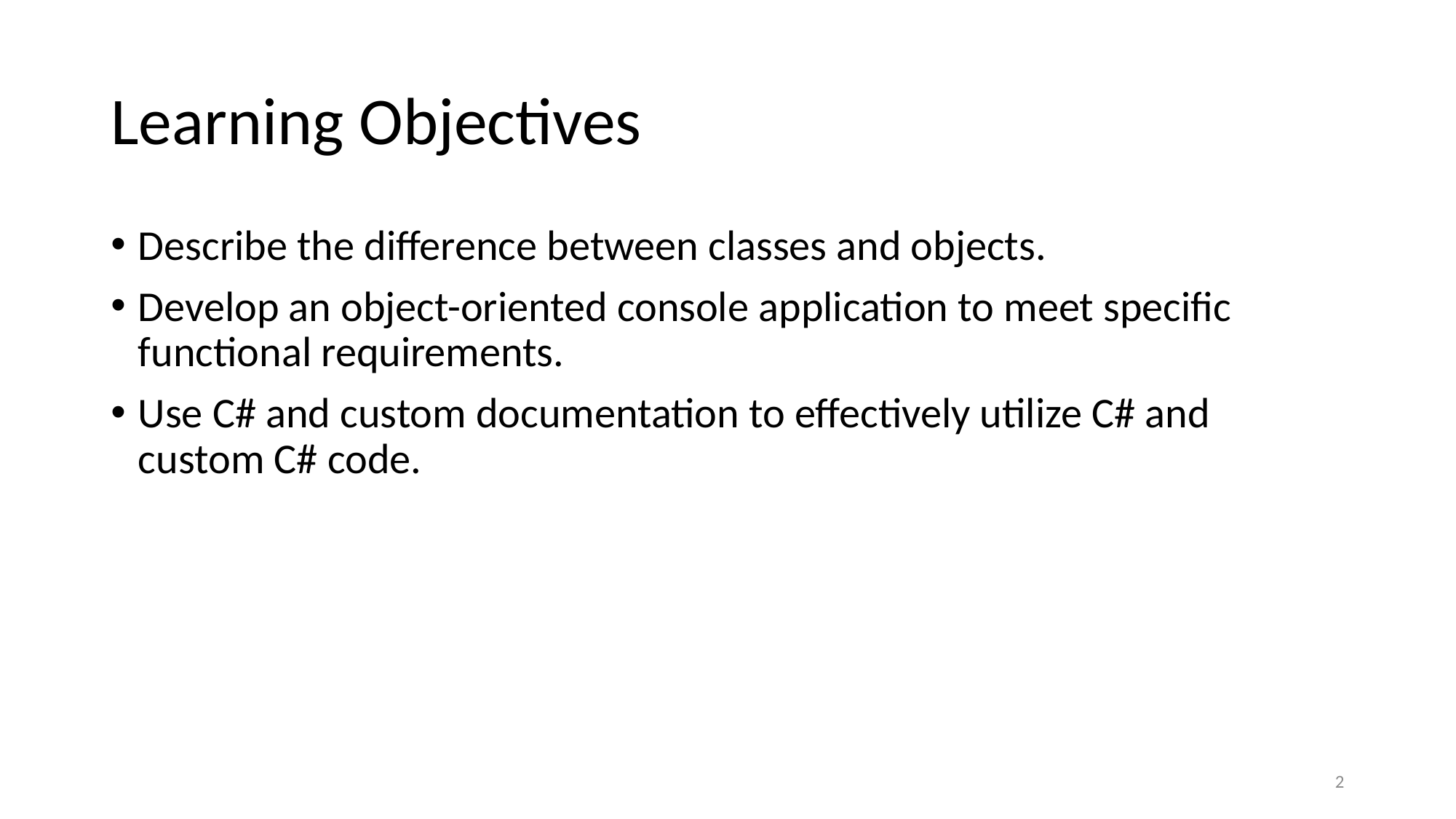

# Learning Objectives
Describe the difference between classes and objects.
Develop an object-oriented console application to meet specific functional requirements.
Use C# and custom documentation to effectively utilize C# and custom C# code.
2